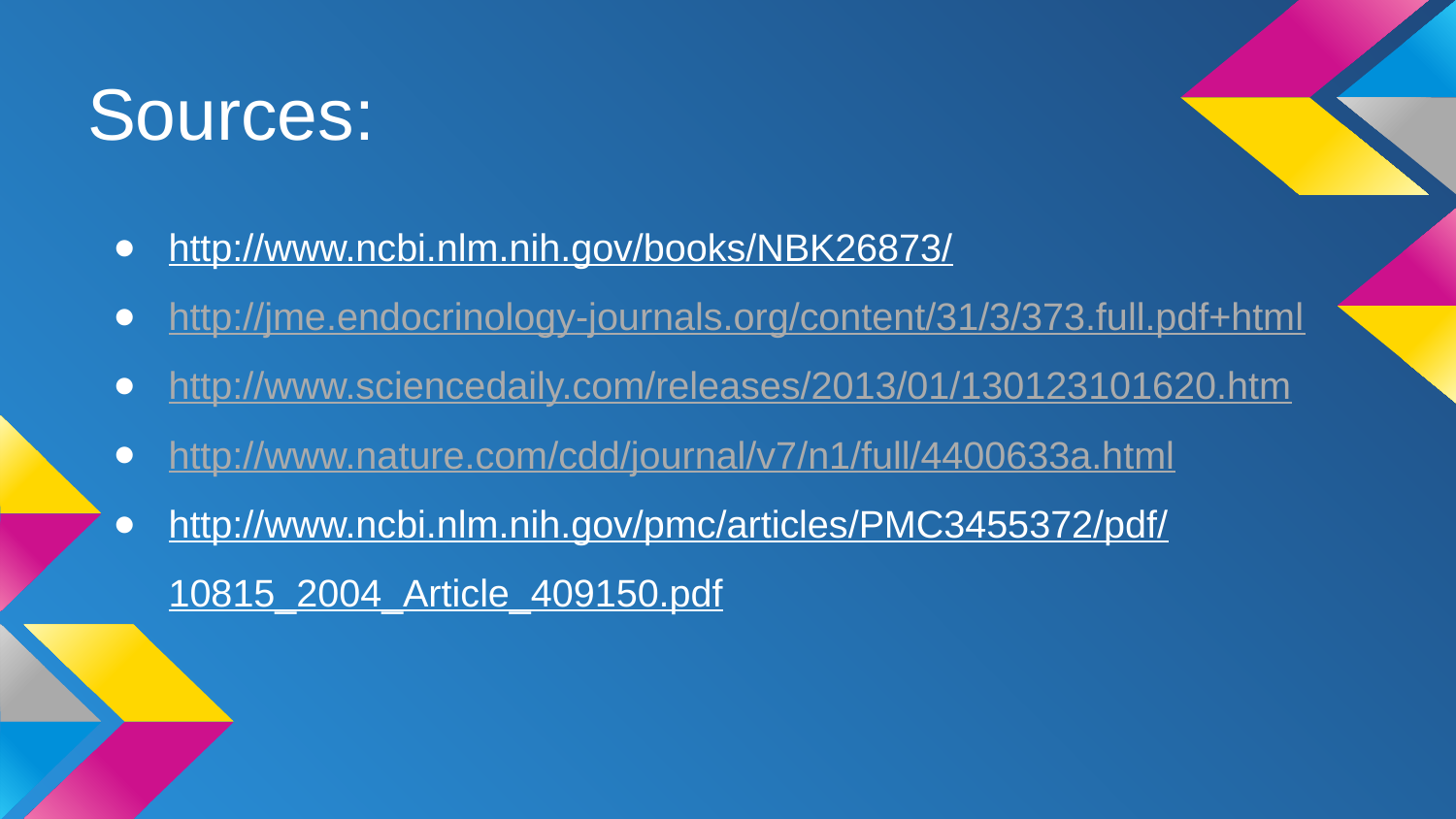

# Sources:
http://www.ncbi.nlm.nih.gov/books/NBK26873/
http://jme.endocrinology-journals.org/content/31/3/373.full.pdf+html
http://www.sciencedaily.com/releases/2013/01/130123101620.htm
http://www.nature.com/cdd/journal/v7/n1/full/4400633a.html
http://www.ncbi.nlm.nih.gov/pmc/articles/PMC3455372/pdf/10815_2004_Article_409150.pdf